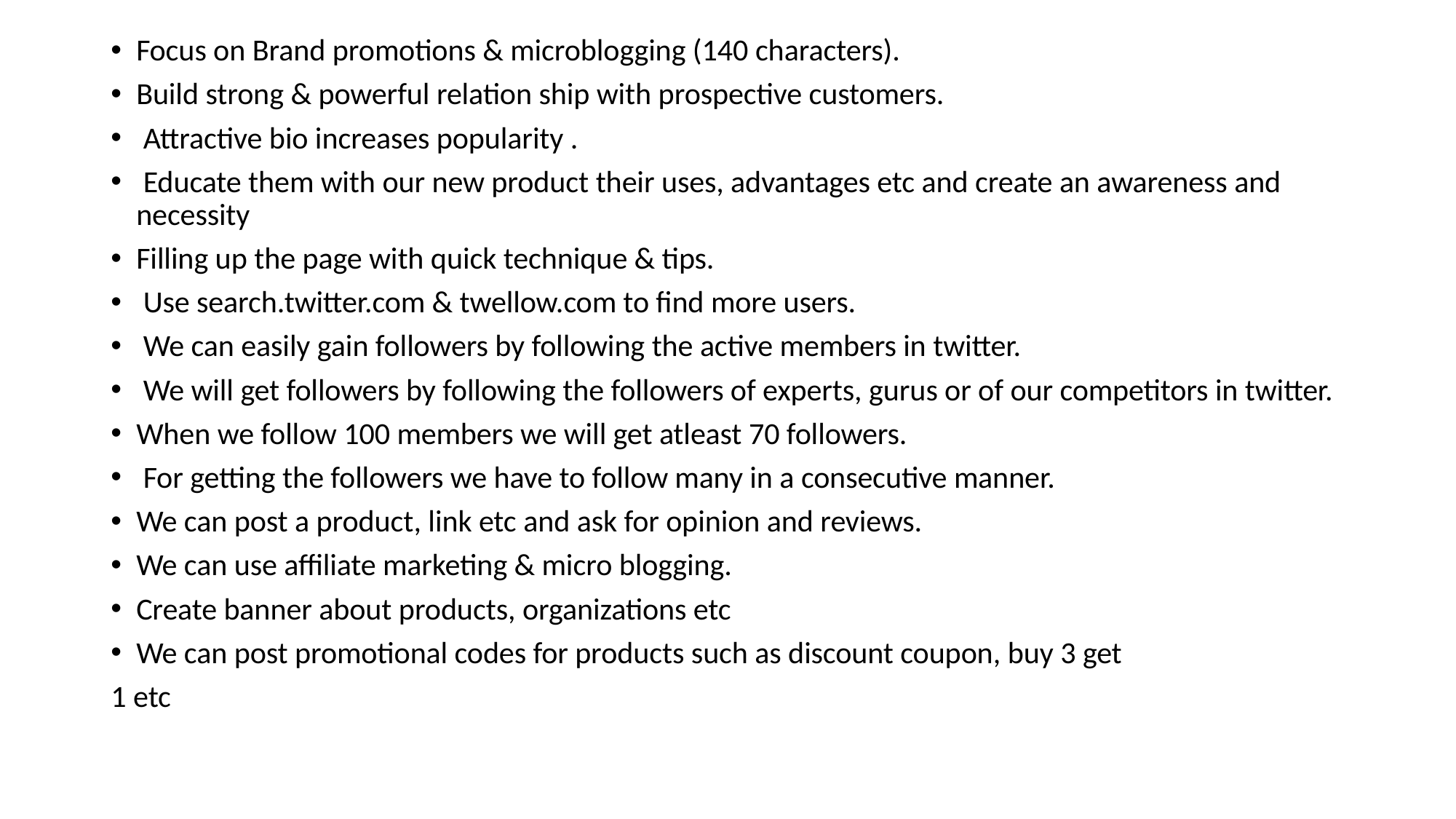

Focus on Brand promotions & microblogging (140 characters).
Build strong & powerful relation ship with prospective customers.
 Attractive bio increases popularity .
 Educate them with our new product their uses, advantages etc and create an awareness and necessity
Filling up the page with quick technique & tips.
 Use search.twitter.com & twellow.com to find more users.
 We can easily gain followers by following the active members in twitter.
 We will get followers by following the followers of experts, gurus or of our competitors in twitter.
When we follow 100 members we will get atleast 70 followers.
 For getting the followers we have to follow many in a consecutive manner.
We can post a product, link etc and ask for opinion and reviews.
We can use affiliate marketing & micro blogging.
Create banner about products, organizations etc
We can post promotional codes for products such as discount coupon, buy 3 get
1 etc